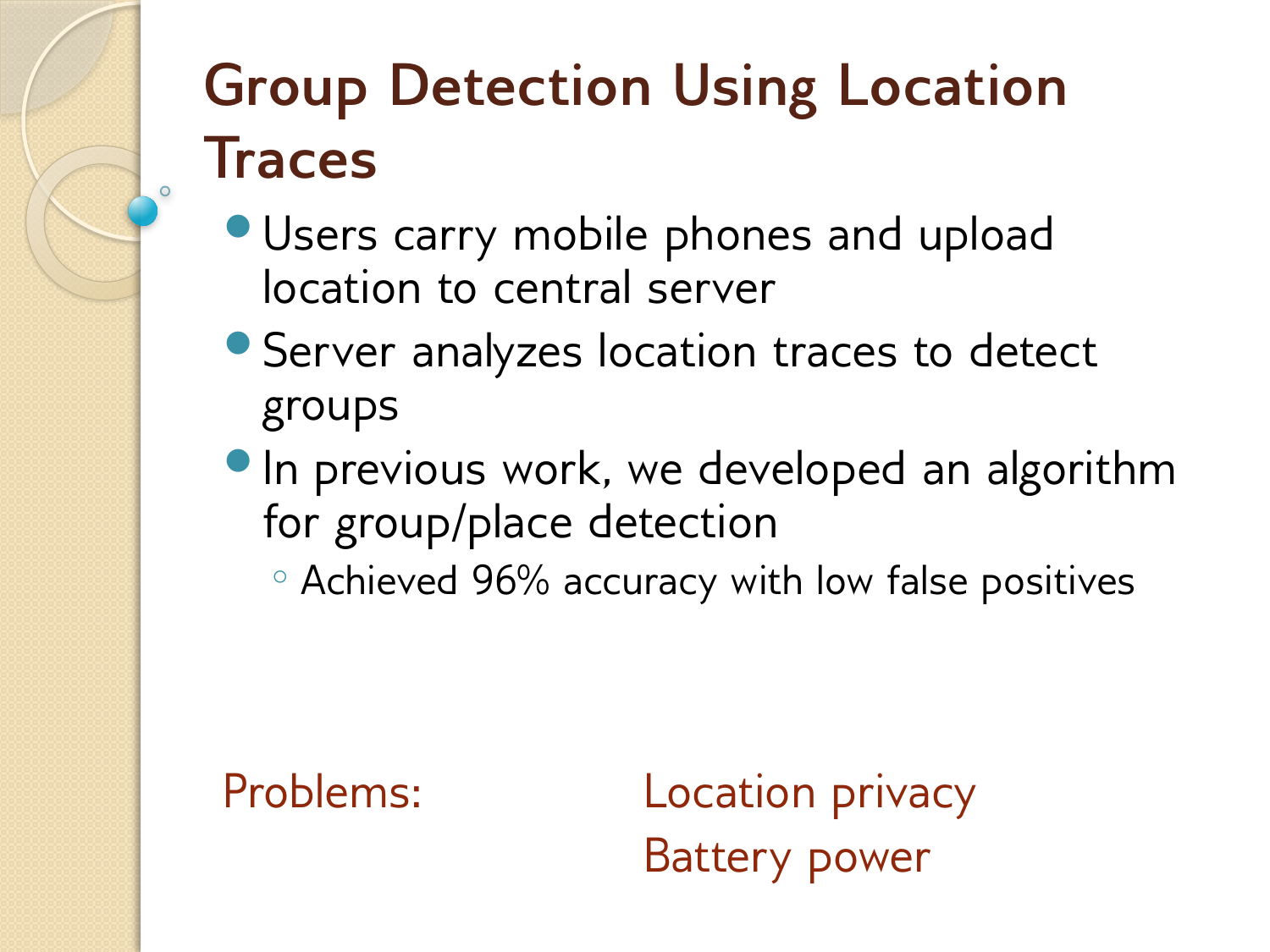

Users carry mobile phones and upload location to central server
Server analyzes location traces to detect groups
In previous work, we developed an algorithm for group/place detection
Achieved 96% accuracy with low false positives

Problems:		Location privacy
				Battery power
Group Detection Using Location Traces